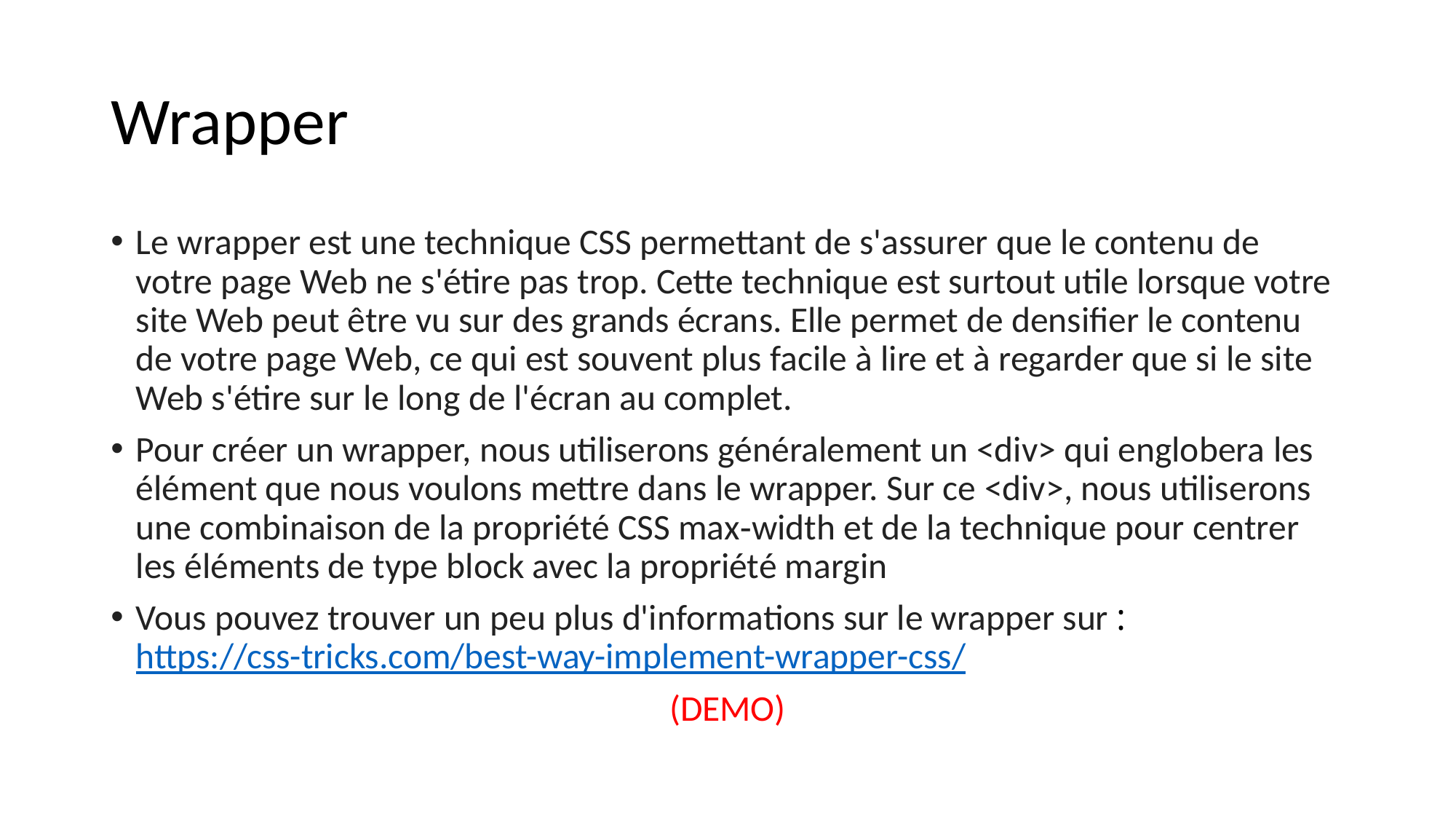

# Wrapper
Le wrapper est une technique CSS permettant de s'assurer que le contenu de votre page Web ne s'étire pas trop. Cette technique est surtout utile lorsque votre site Web peut être vu sur des grands écrans. Elle permet de densifier le contenu de votre page Web, ce qui est souvent plus facile à lire et à regarder que si le site Web s'étire sur le long de l'écran au complet.
Pour créer un wrapper, nous utiliserons généralement un <div> qui englobera les élément que nous voulons mettre dans le wrapper. Sur ce <div>, nous utiliserons une combinaison de la propriété CSS max‑width et de la technique pour centrer les éléments de type block avec la propriété margin
Vous pouvez trouver un peu plus d'informations sur le wrapper sur : https://css-tricks.com/best-way-implement-wrapper-css/
(DEMO)